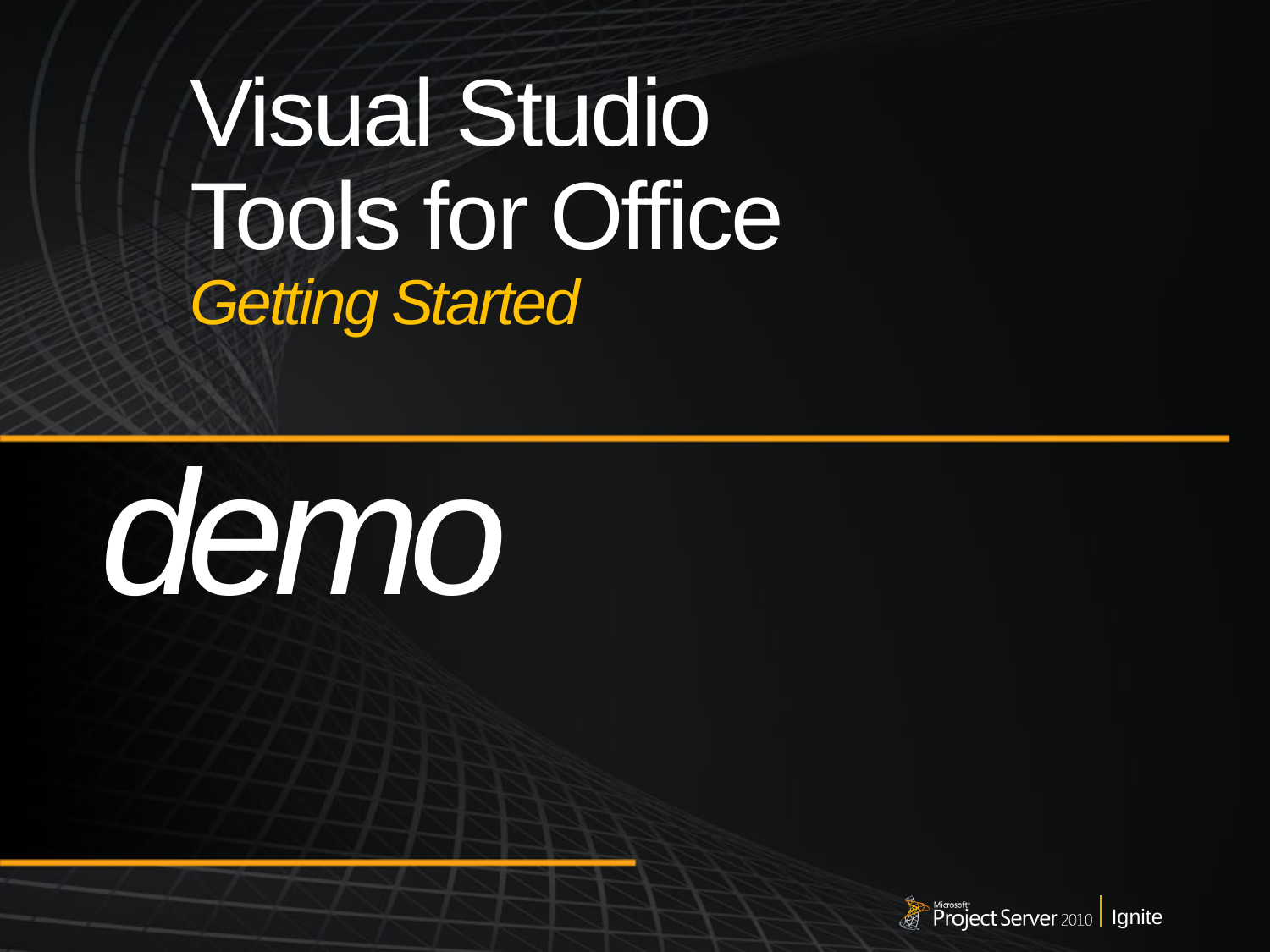

# Visual Studio Tools for Office Getting Started
demo